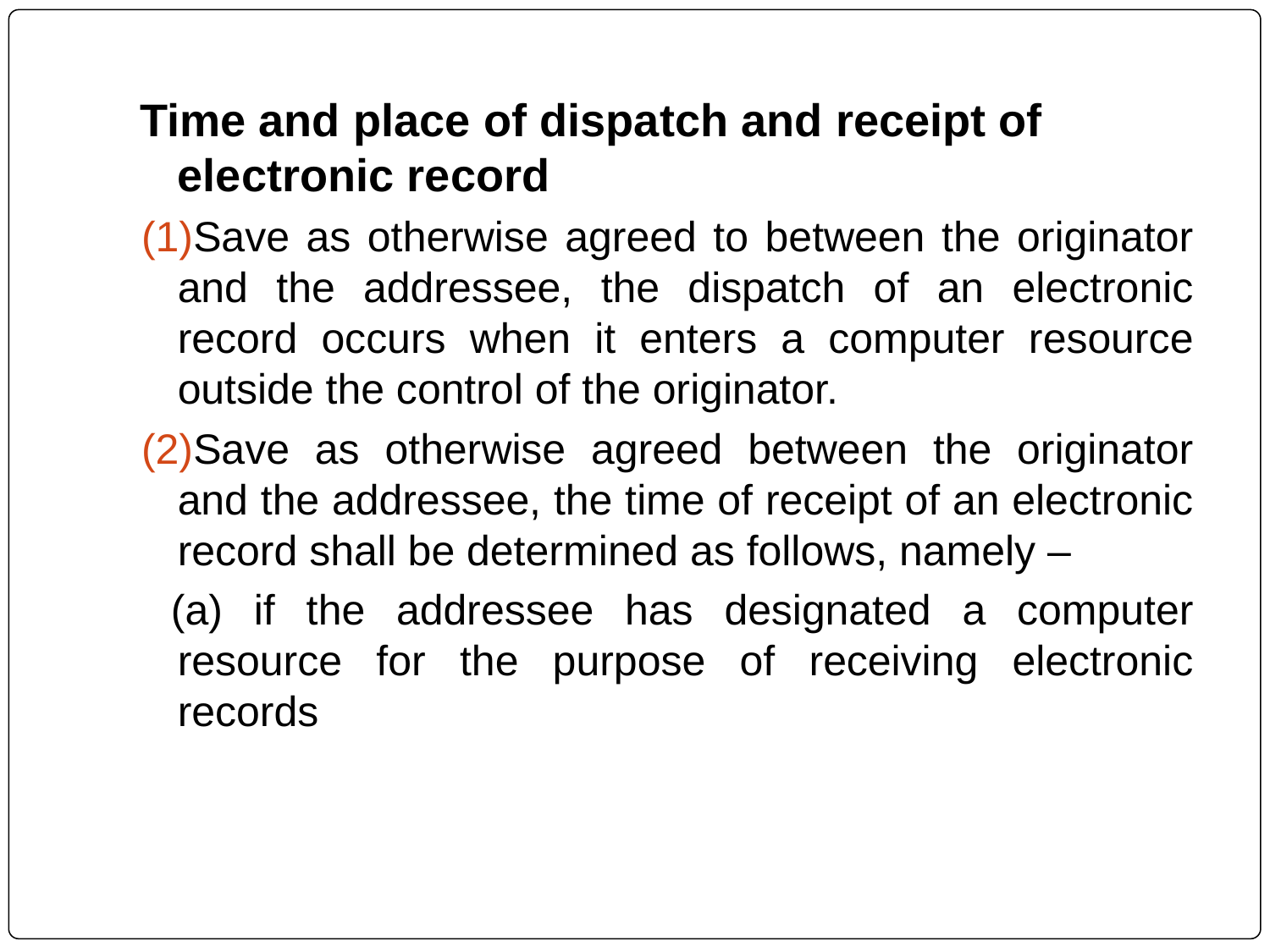

Time and place of dispatch and receipt of electronic record
Save as otherwise agreed to between the originator and the addressee, the dispatch of an electronic record occurs when it enters a computer resource outside the control of the originator.
Save as otherwise agreed between the originator and the addressee, the time of receipt of an electronic record shall be determined as follows, namely –
 (a) if the addressee has designated a computer resource for the purpose of receiving electronic records